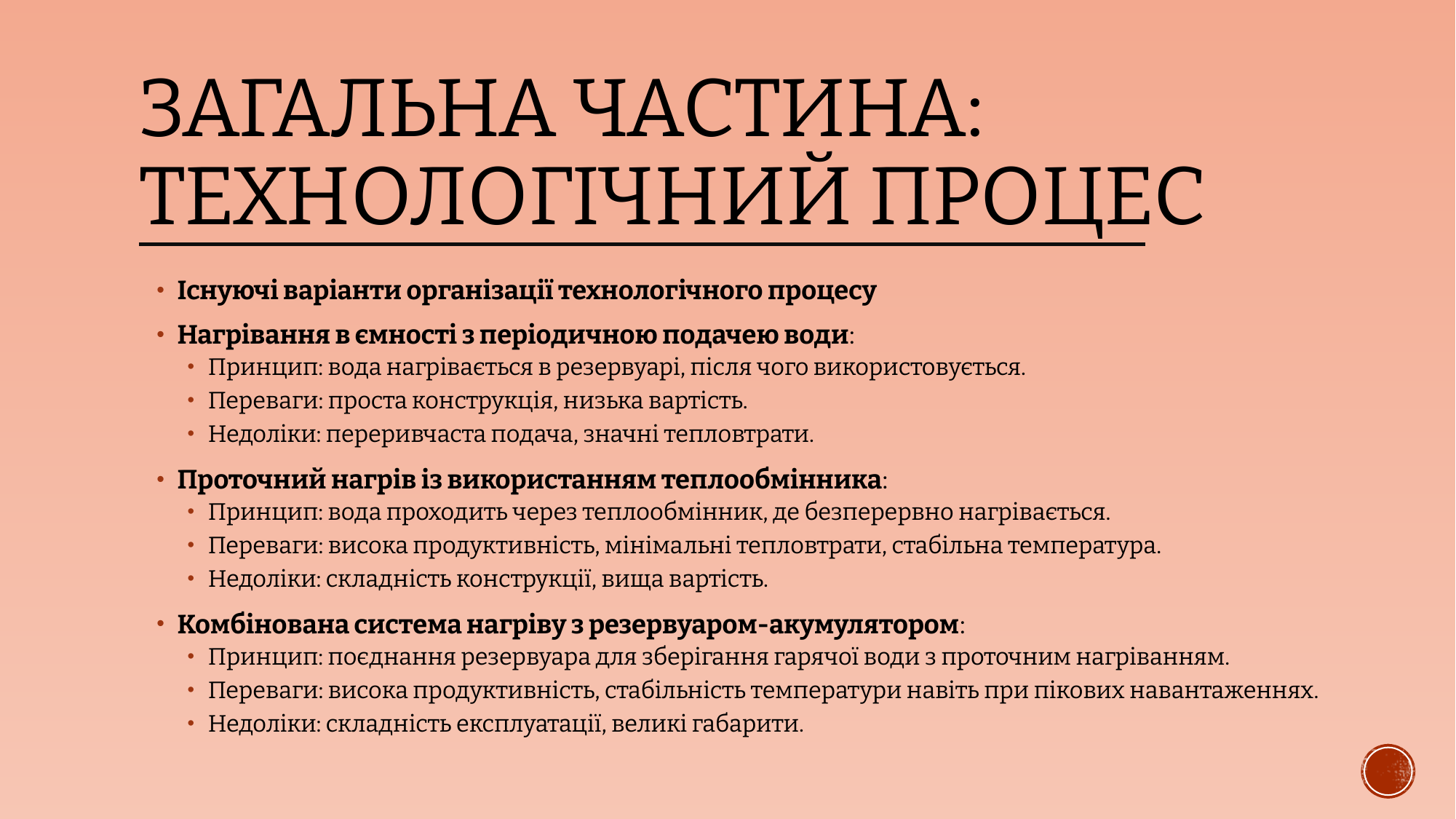

# Загальна частина: Технологічний процес
Існуючі варіанти організації технологічного процесу
Нагрівання в ємності з періодичною подачею води:
Принцип: вода нагрівається в резервуарі, після чого використовується.
Переваги: проста конструкція, низька вартість.
Недоліки: переривчаста подача, значні тепловтрати.
Проточний нагрів із використанням теплообмінника:
Принцип: вода проходить через теплообмінник, де безперервно нагрівається.
Переваги: висока продуктивність, мінімальні тепловтрати, стабільна температура.
Недоліки: складність конструкції, вища вартість.
Комбінована система нагріву з резервуаром-акумулятором:
Принцип: поєднання резервуара для зберігання гарячої води з проточним нагріванням.
Переваги: висока продуктивність, стабільність температури навіть при пікових навантаженнях.
Недоліки: складність експлуатації, великі габарити.